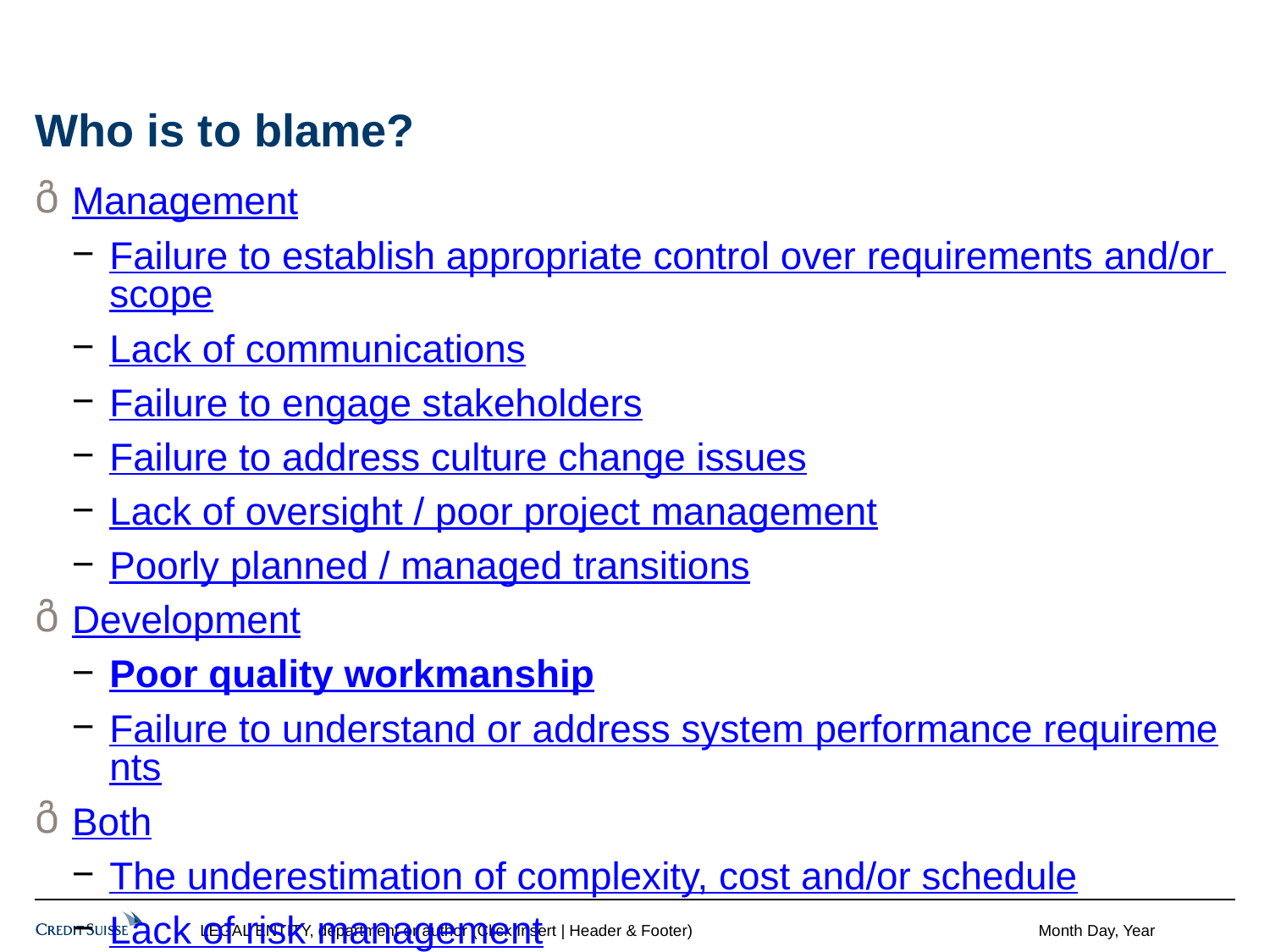

# Who is to blame?
Management
Failure to establish appropriate control over requirements and/or scope
Lack of communications
Failure to engage stakeholders
Failure to address culture change issues
Lack of oversight / poor project management
Poorly planned / managed transitions
Development
Poor quality workmanship
Failure to understand or address system performance requirements
Both
The underestimation of complexity, cost and/or schedule
Lack of risk management

LEGAL ENTITY, department or author (Click Insert | Header & Footer)
Month Day, Year